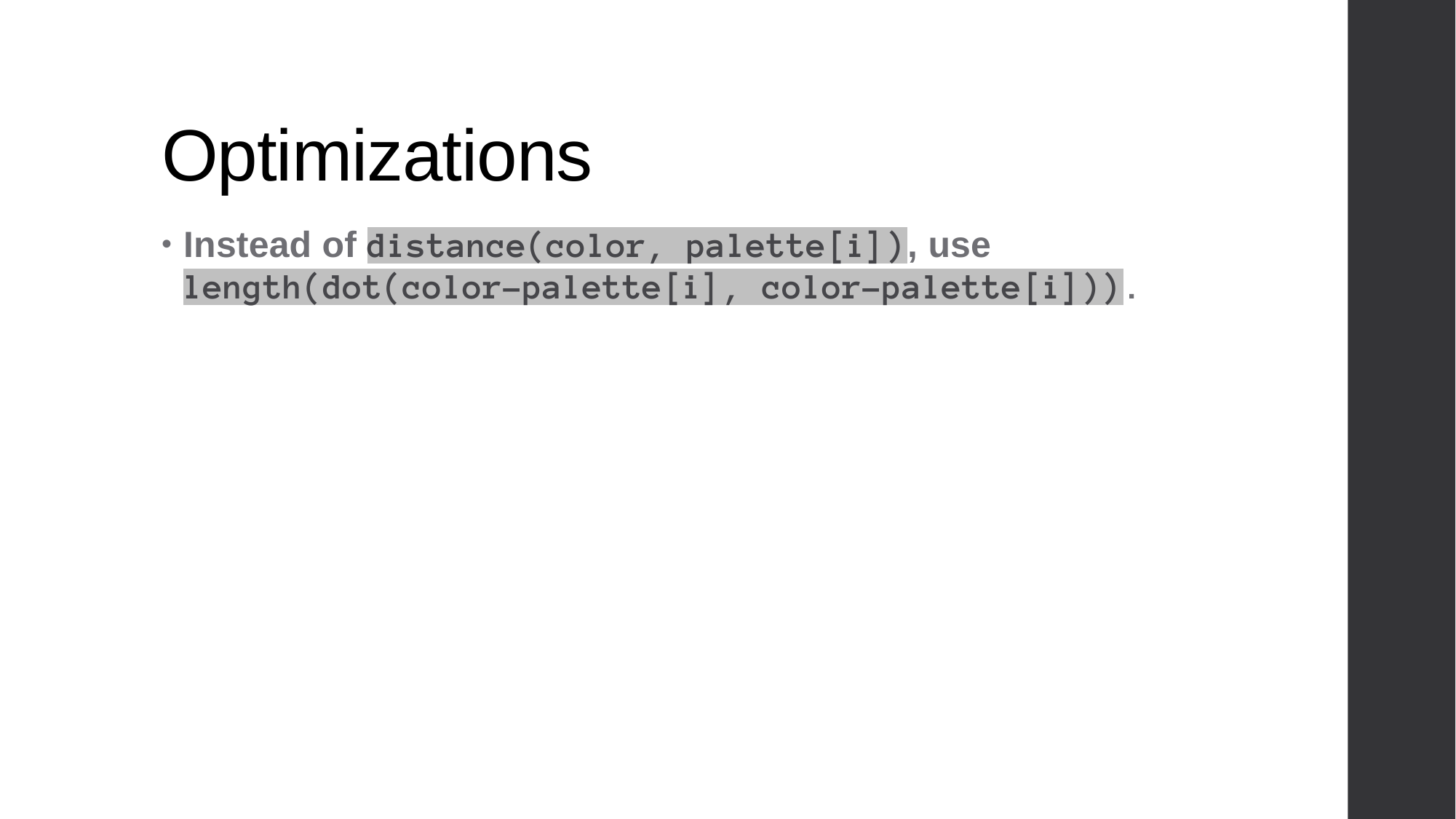

# Optimizations
Instead of distance(color, palette[i]), use length(dot(color-palette[i], color-palette[i])).